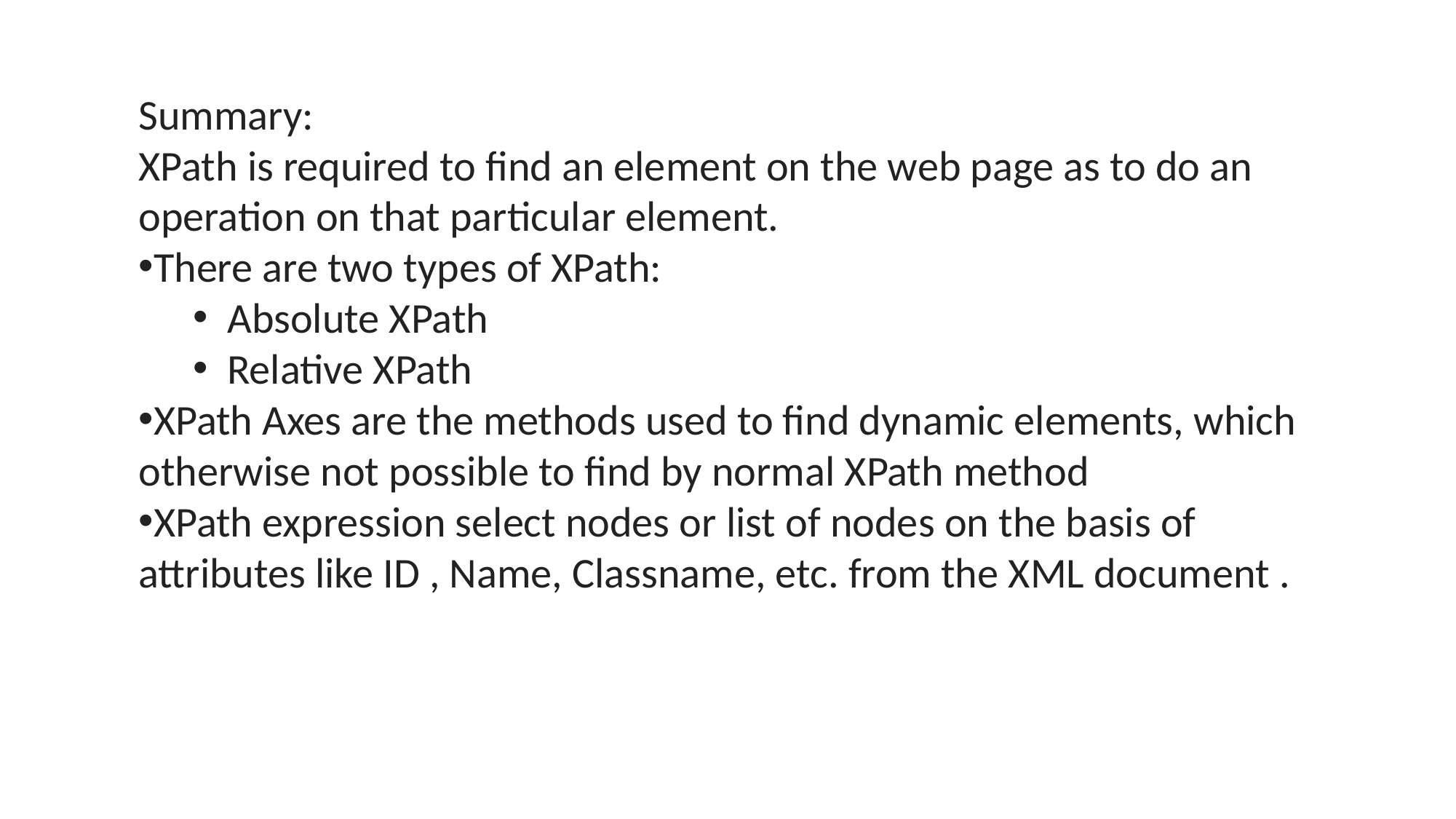

Summary:
XPath is required to find an element on the web page as to do an operation on that particular element.
There are two types of XPath:
Absolute XPath
Relative XPath
XPath Axes are the methods used to find dynamic elements, which otherwise not possible to find by normal XPath method
XPath expression select nodes or list of nodes on the basis of attributes like ID , Name, Classname, etc. from the XML document .